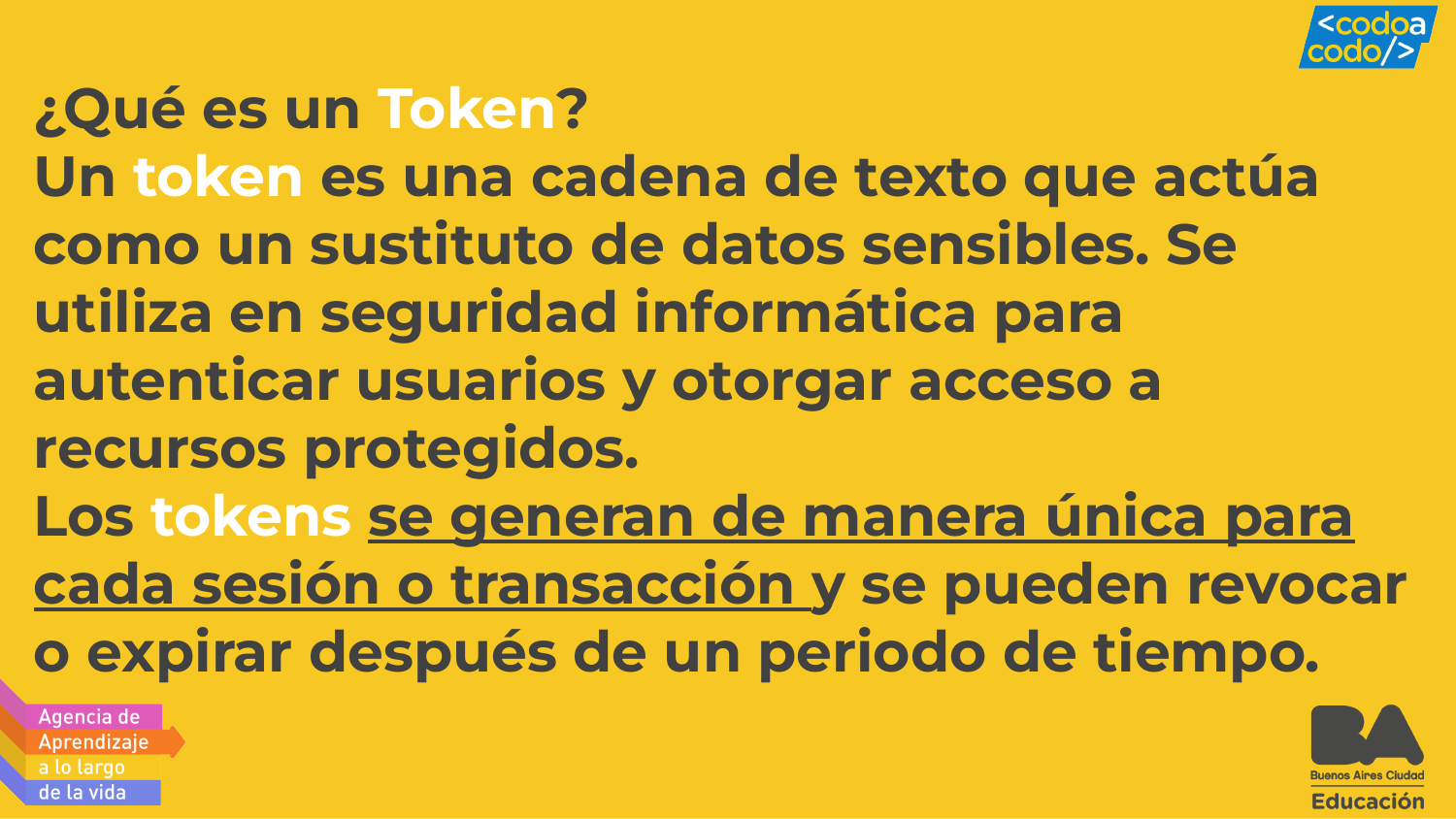

# ¿Qué es un Token? Un token es una cadena de texto que actúa como un sustituto de datos sensibles. Se utiliza en seguridad informática para autenticar usuarios y otorgar acceso a recursos protegidos. Los tokens se generan de manera única para cada sesión o transacción y se pueden revocar o expirar después de un periodo de tiempo.